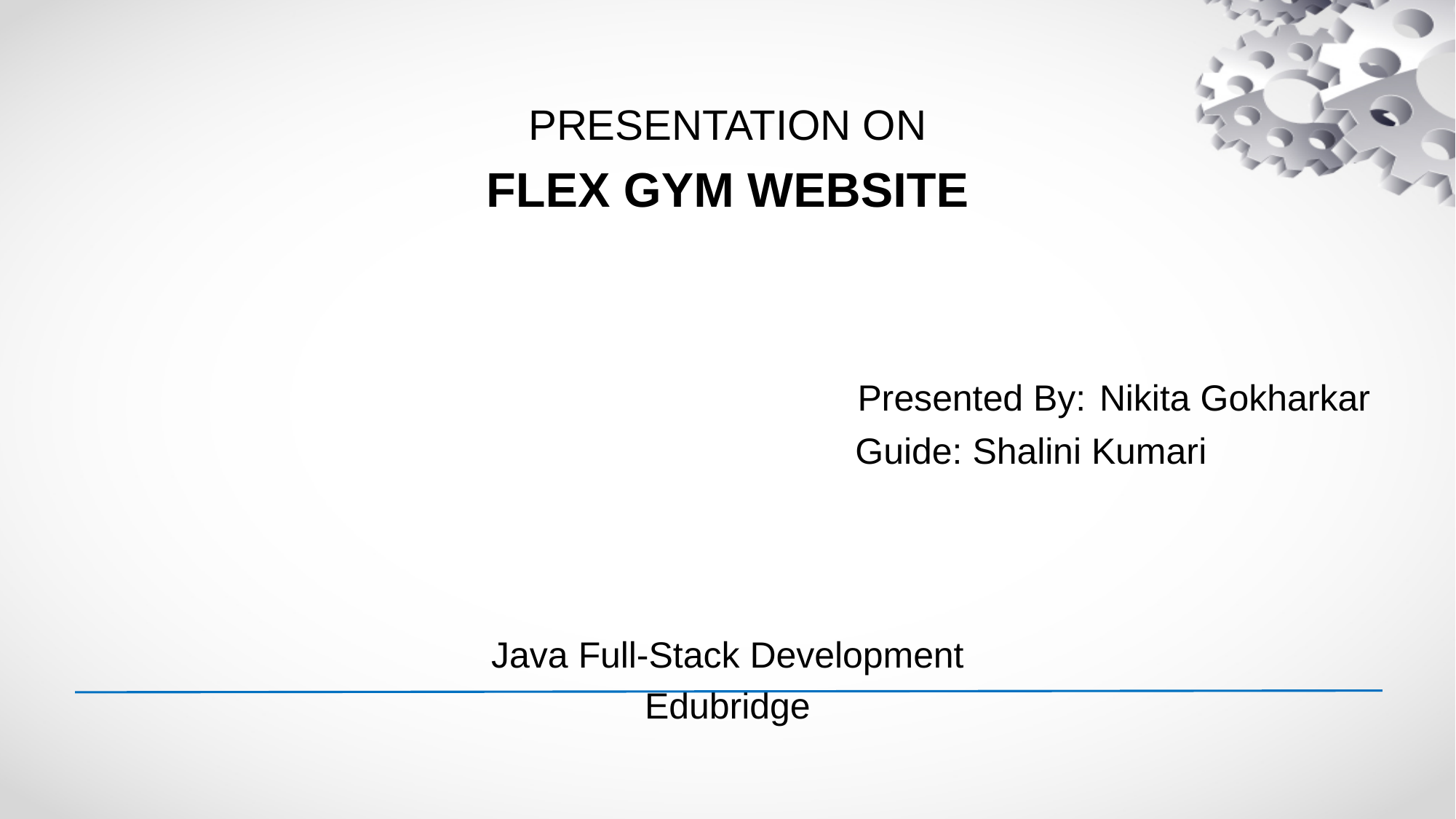

#
PRESENTATION ON
FLEX GYM WEBSITE

						         Presented By: Nikita Gokharkar
					      Guide: Shalini Kumari

Java Full-Stack Development
Edubridge